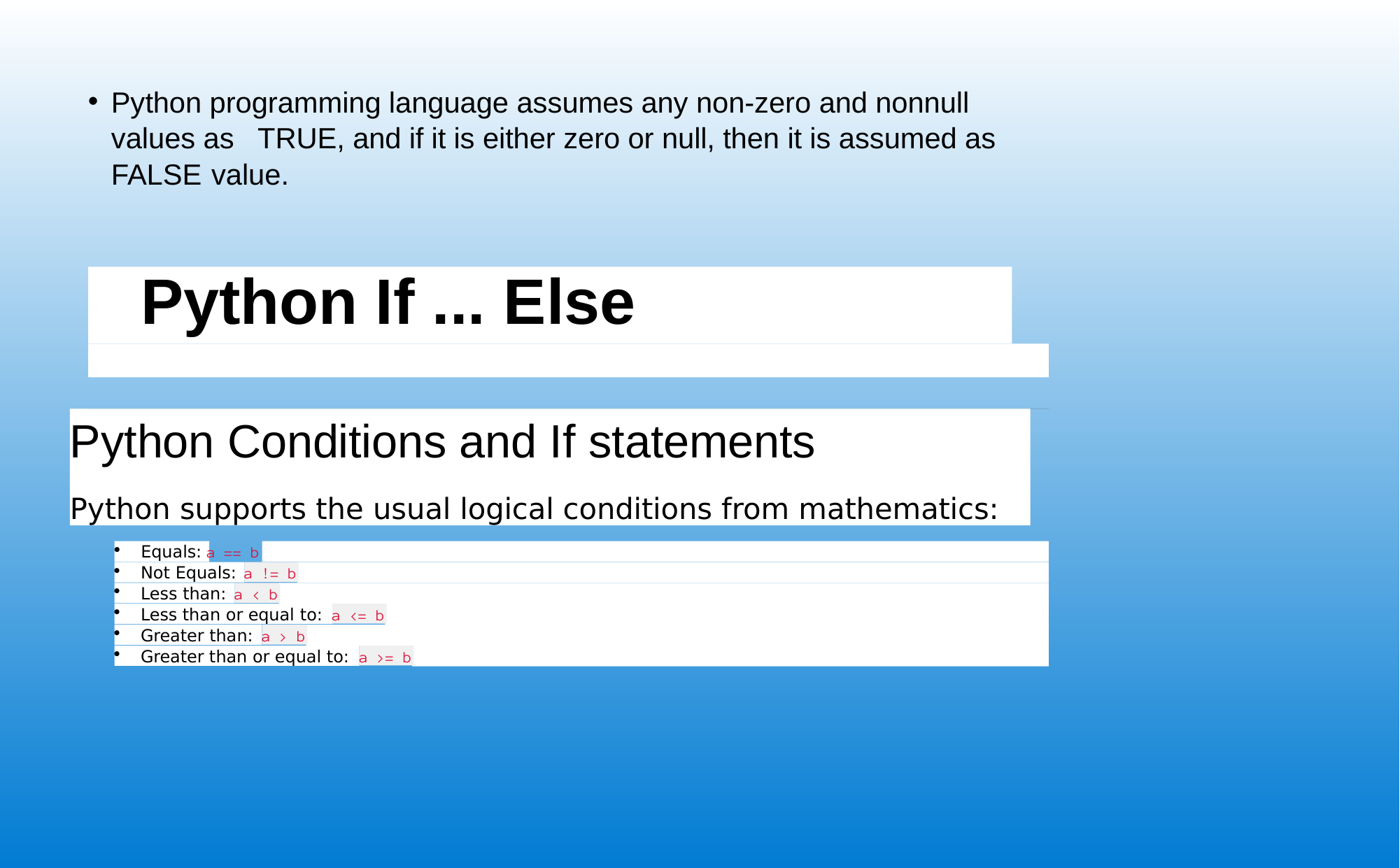

Python programming language assumes any non-zero and nonnull values as   TRUE, and if it is either zero or null, then it is assumed as FALSE value.
# Python If ... Else

Python Conditions and If statements
Python supports the usual logical conditions from mathematics:

Equals: a == b

Not Equals:
a != b

Less than:
a < b

Less than or equal to:
a <= b

Greater than:
a > b

Greater than or equal to:
a >= b